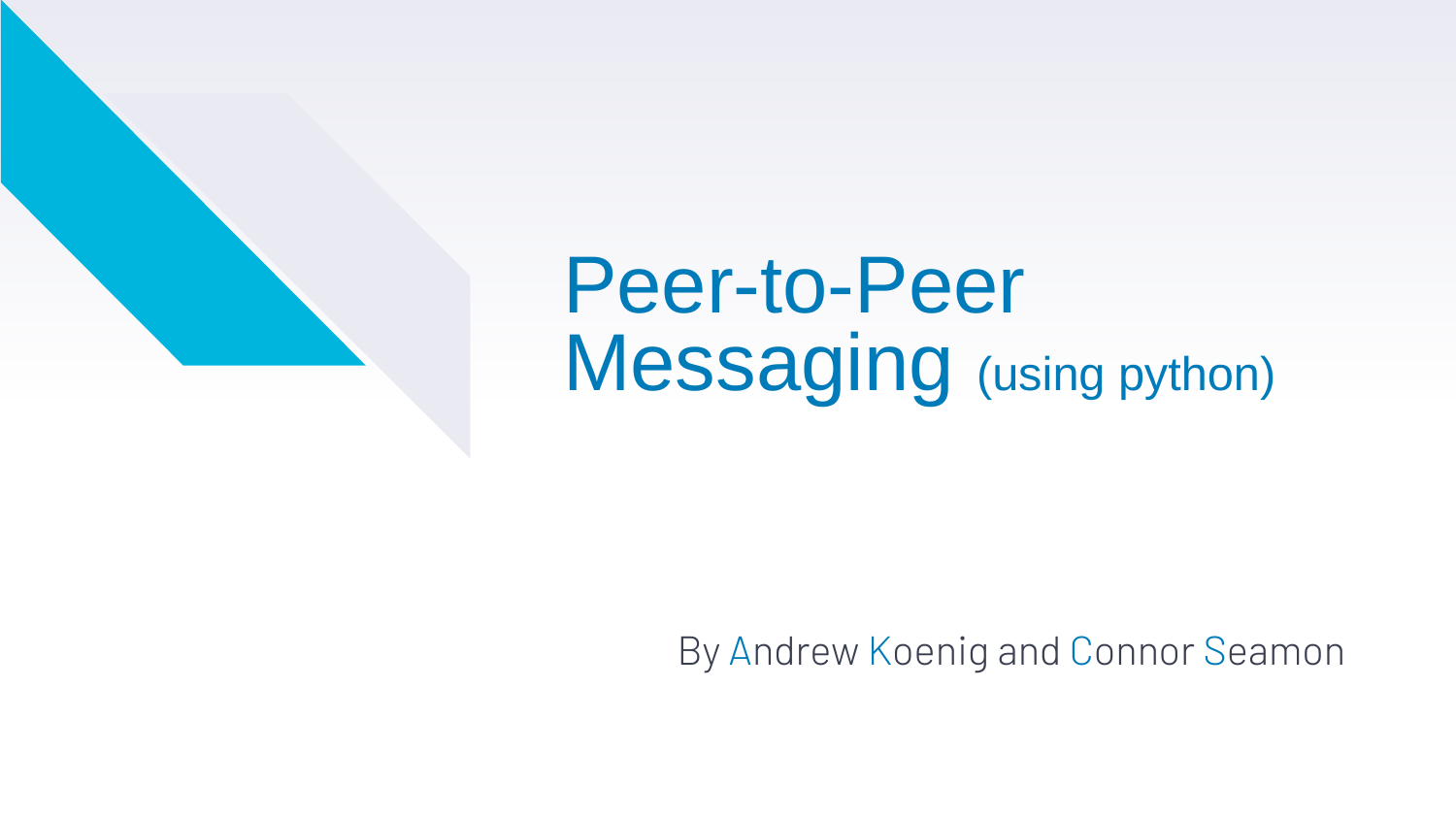

# Peer-to-Peer Messaging (using python)
By Andrew Koenig and Connor Seamon